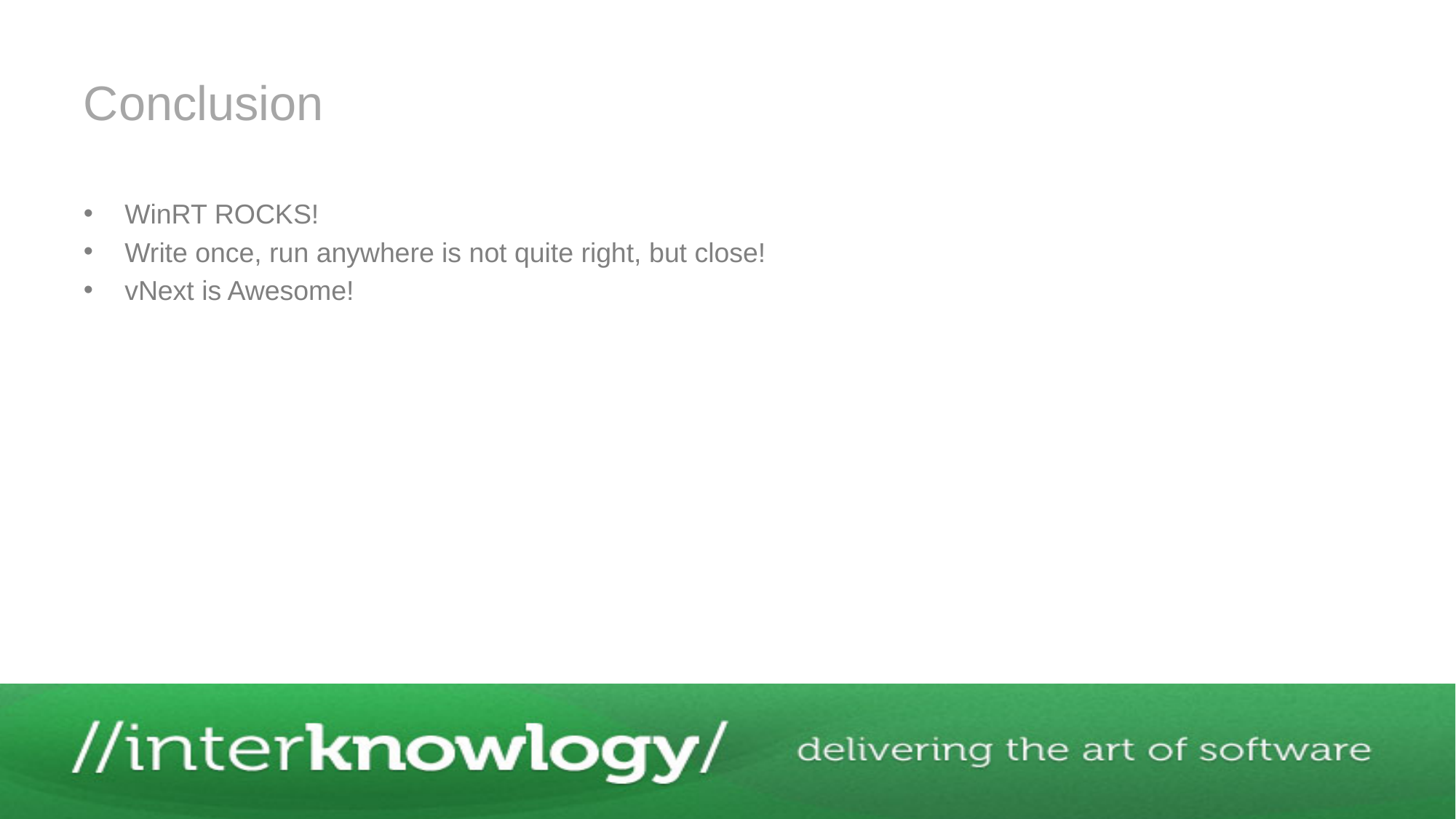

# Conclusion
WinRT ROCKS!
Write once, run anywhere is not quite right, but close!
vNext is Awesome!